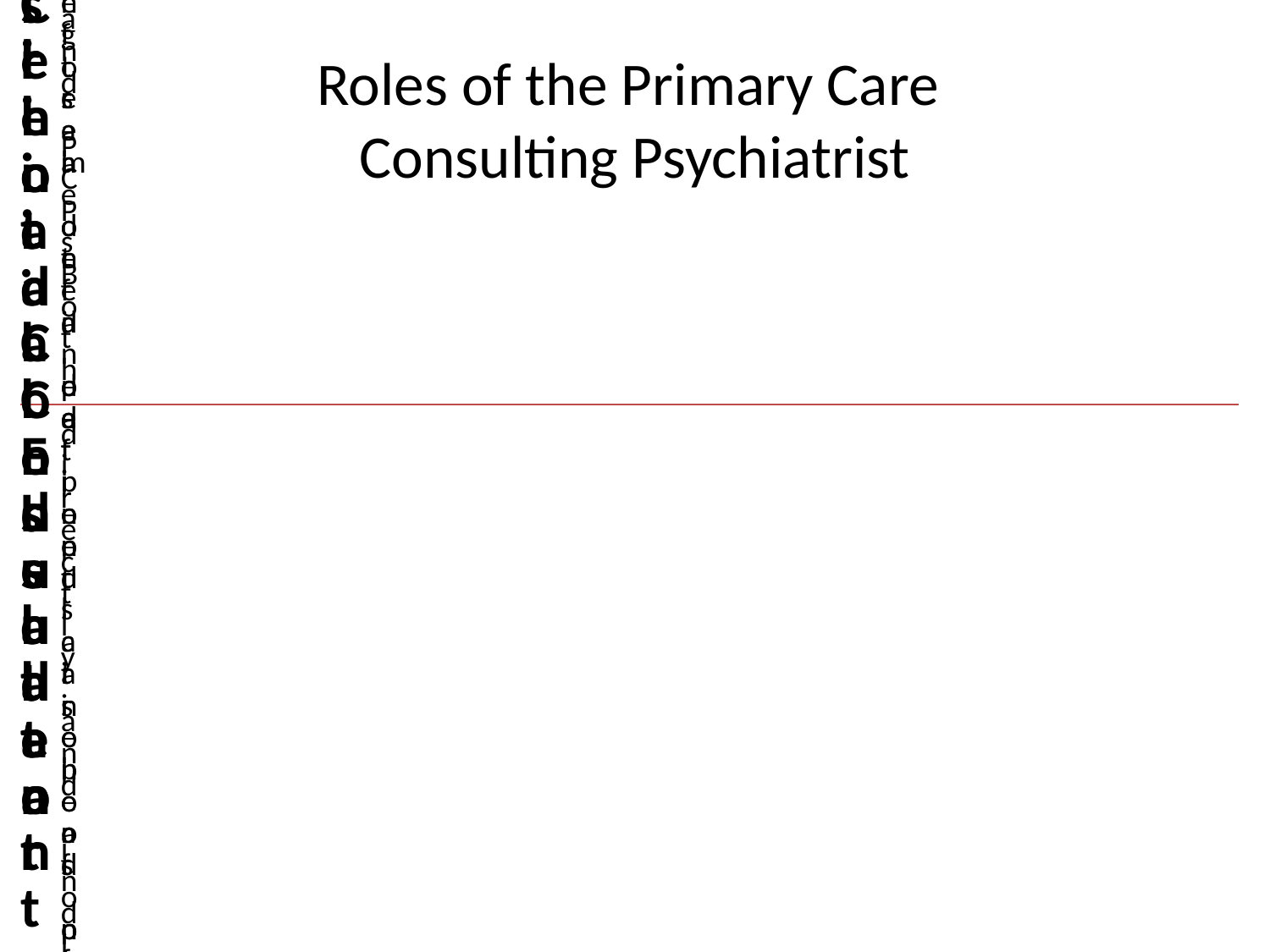

# Roles of the Primary Care Consulting Psychiatrist